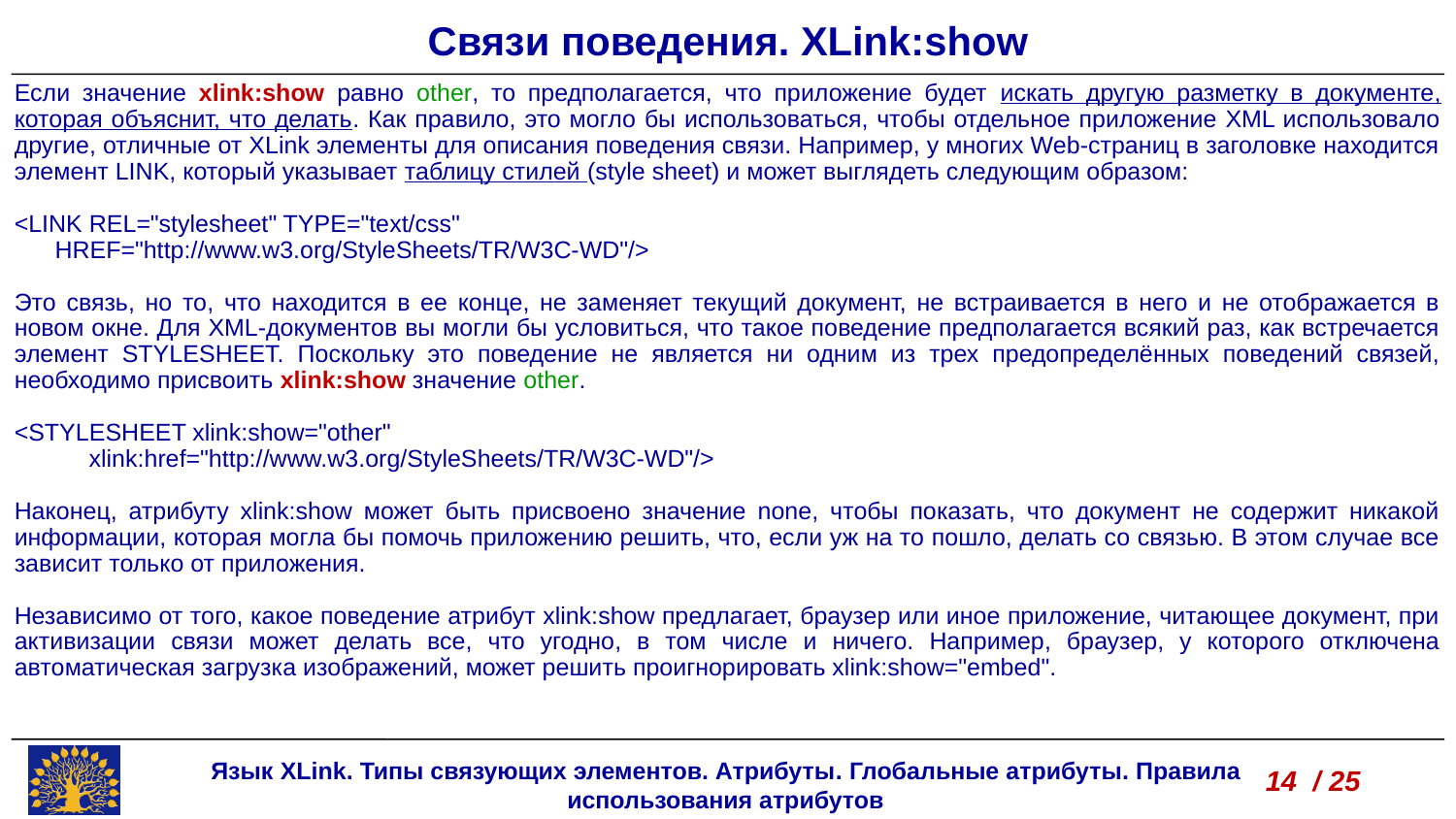

Связи поведения. XLink:show
Если значение xlink:show равно other, то предполагается, что приложение будет искать другую разметку в документе, которая объяснит, что делать. Как правило, это могло бы использоваться, чтобы отдельное приложение XML использовало другие, отличные от XLink элементы для описания поведения связи. Например, у многих Web-страниц в заголовке находится элемент LINK, который указывает таблицу стилей (style sheet) и может выглядеть следующим образом:

<LINK REL="stylesheet" TYPE="text/css"
      HREF="http://www.w3.org/StyleSheets/TR/W3C-WD"/>

Это связь, но то, что находится в ее конце, не заменяет текущий документ, не встраивается в него и не отображается в новом окне. Для XML-документов вы могли бы условиться, что такое поведение предполагается всякий раз, как встречается элемент STYLESHEET. Поскольку это поведение не является ни одним из трех предопределённых поведений связей, необходимо присвоить xlink:show значение other.

<STYLESHEET xlink:show="other"
           xlink:href="http://www.w3.org/StyleSheets/TR/W3C-WD"/>

Наконец, атрибуту xlink:show может быть присвоено значение none, чтобы показать, что документ не содержит никакой информации, которая могла бы помочь приложению решить, что, если уж на то пошло, делать со связью. В этом случае все зависит только от приложения.

Независимо от того, какое поведение атрибут xlink:show предлагает, браузер или иное приложение, читающее документ, при активизации связи может делать все, что угодно, в том числе и ничего. Например, браузер, у которого отключена автоматическая загрузка изображений, может решить проигнорировать xlink:show="embed".